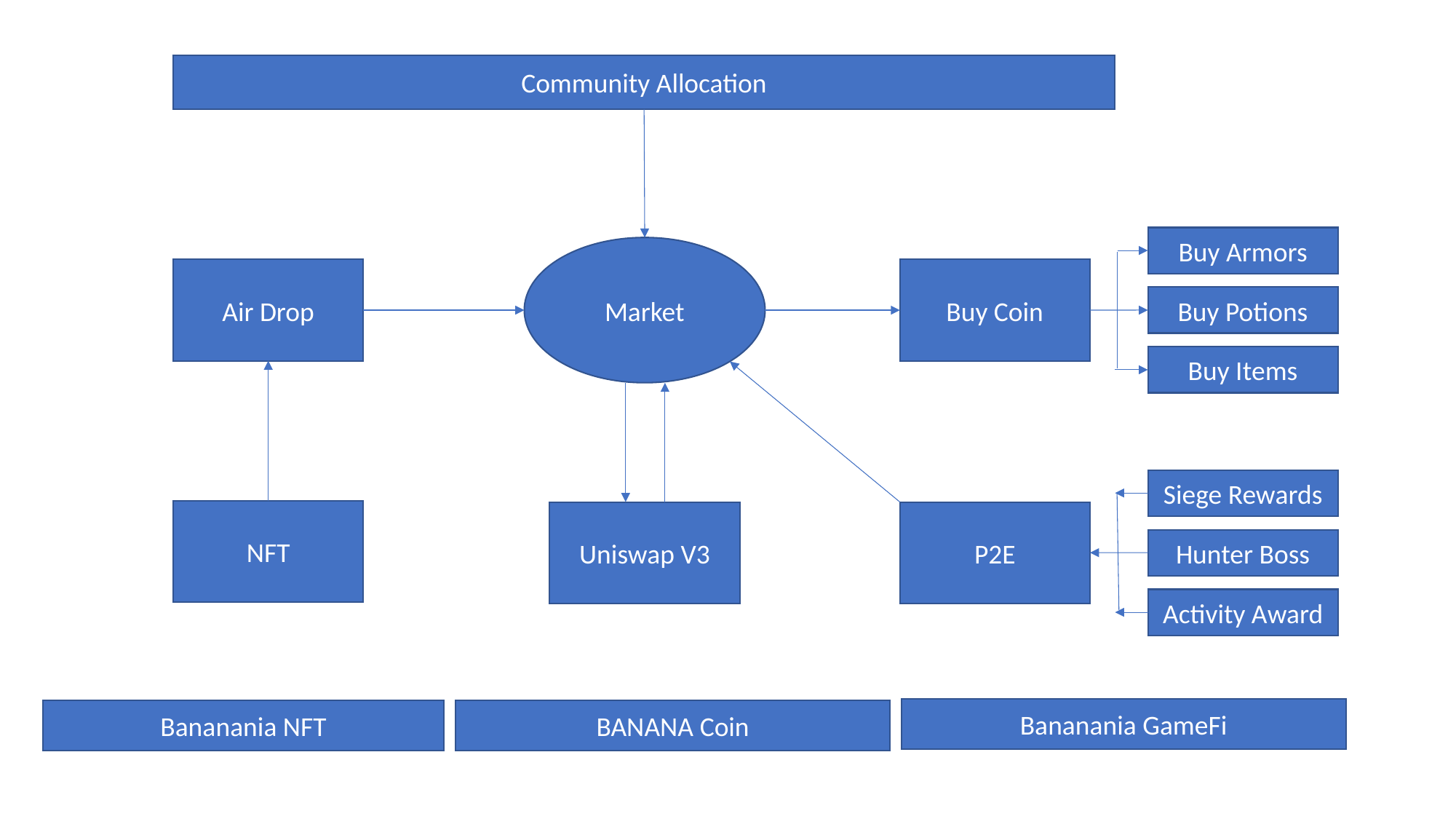

Community Allocation
Buy Armors
Market
Buy Coin
Air Drop
Buy Potions
Buy Items
Siege Rewards
NFT
P2E
Uniswap V3
Hunter Boss
Activity Award
Bananania GameFi
BANANA Coin
Bananania NFT